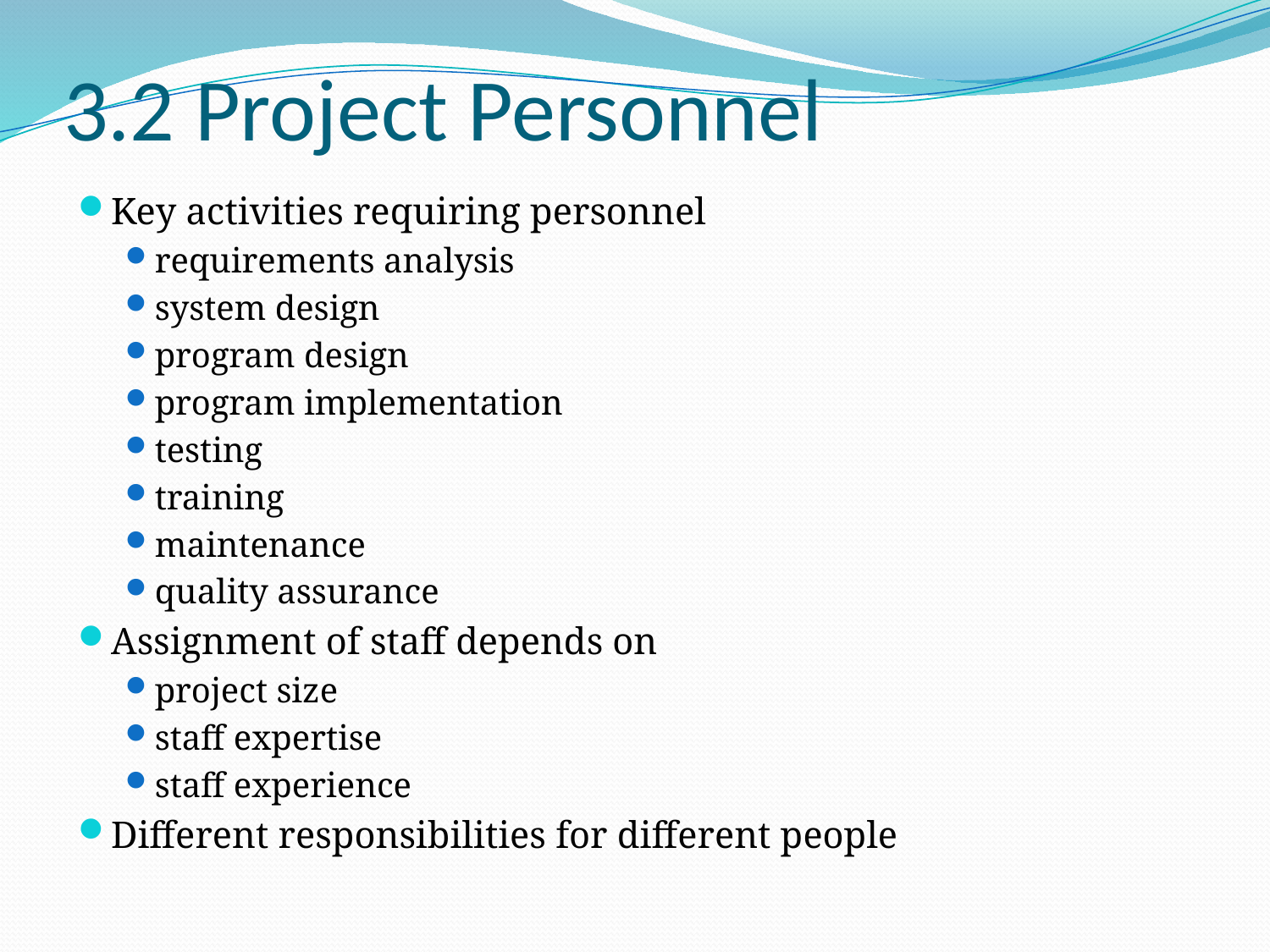

3.2 Project Personnel
Key activities requiring personnel
requirements analysis
system design
program design
program implementation
testing
training
maintenance
quality assurance
Assignment of staff depends on
project size
staff expertise
staff experience
Different responsibilities for different people